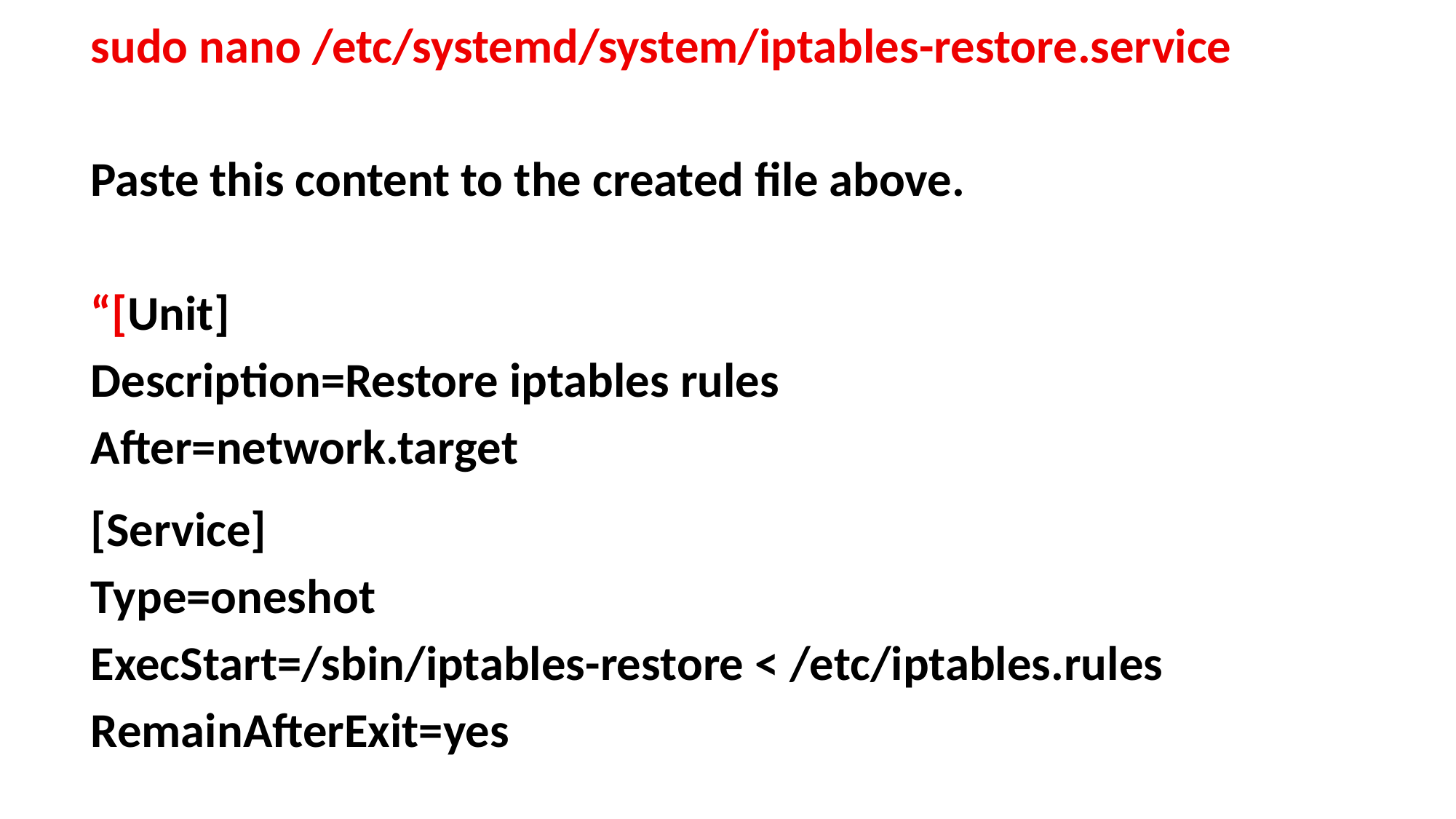

sudo nano /etc/systemd/system/iptables-restore.service

Paste this content to the created file above.

“[Unit]
Description=Restore iptables rules
After=network.target
[Service]
Type=oneshot
ExecStart=/sbin/iptables-restore < /etc/iptables.rules
RemainAfterExit=yes